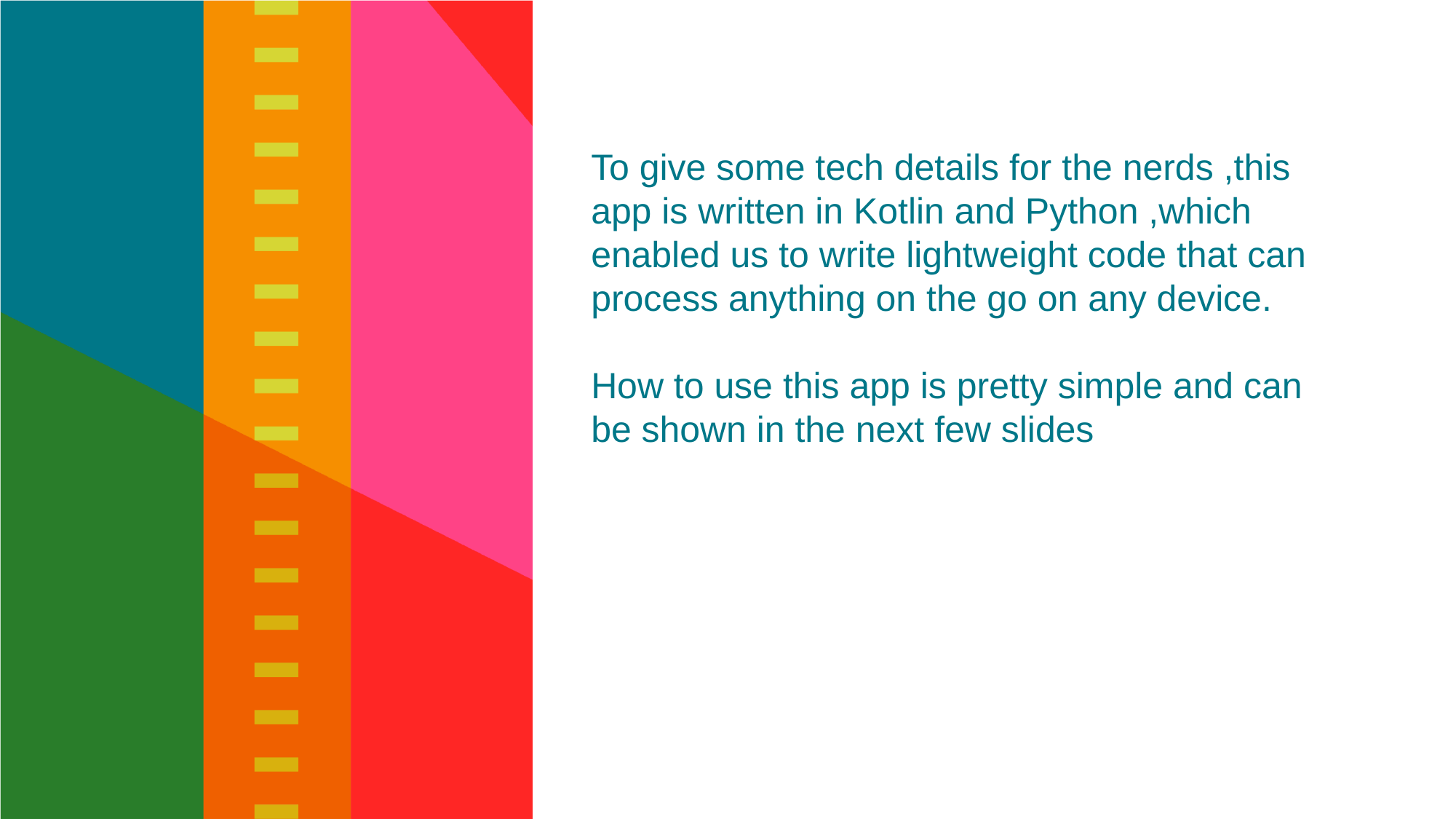

To give some tech details for the nerds ,this app is written in Kotlin and Python ,which enabled us to write lightweight code that can process anything on the go on any device.

How to use this app is pretty simple and can be shown in the next few slides